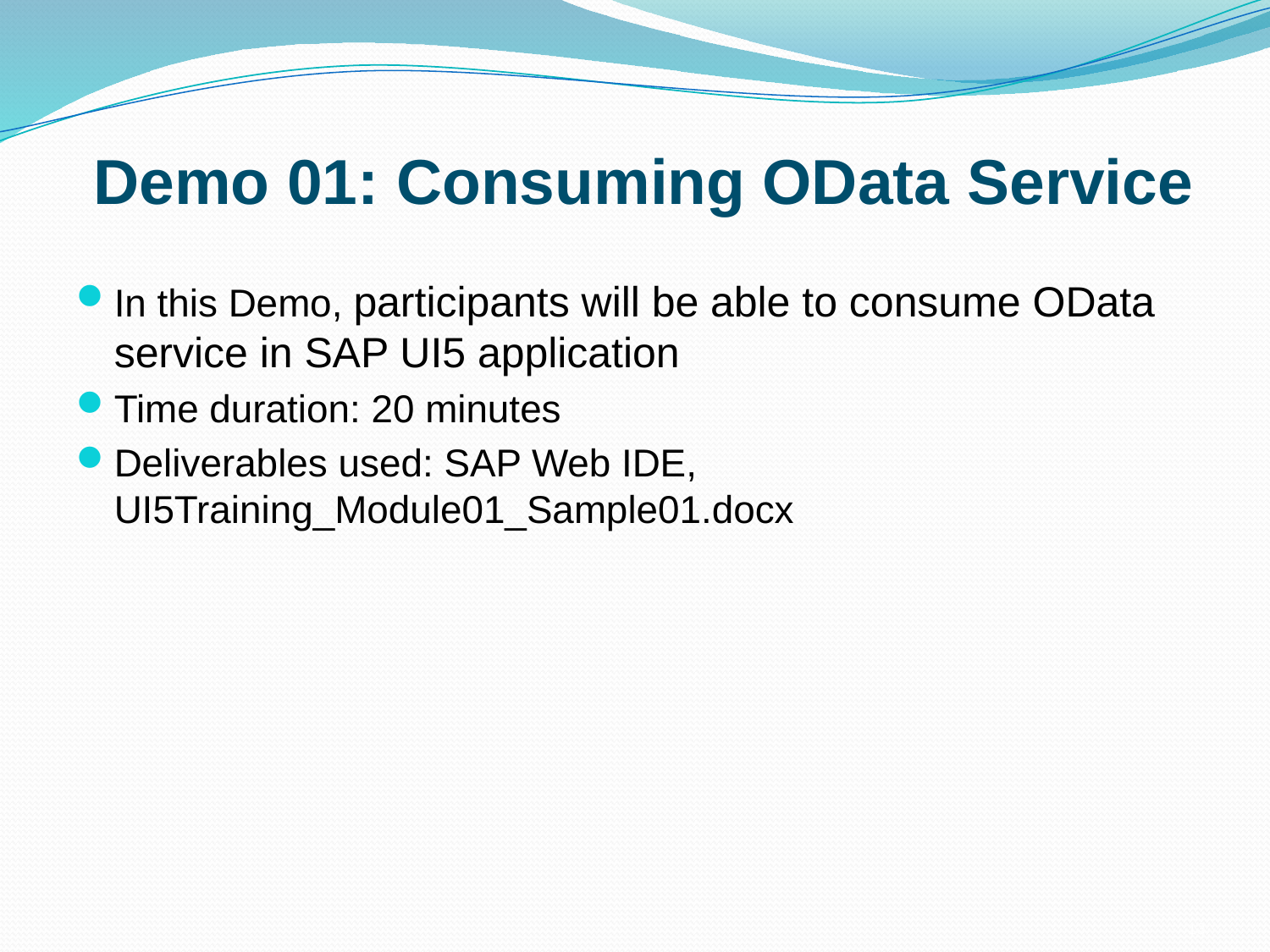

Demo 01: Consuming OData Service
In this Demo, participants will be able to consume OData service in SAP UI5 application
Time duration: 20 minutes
Deliverables used: SAP Web IDE, UI5Training_Module01_Sample01.docx